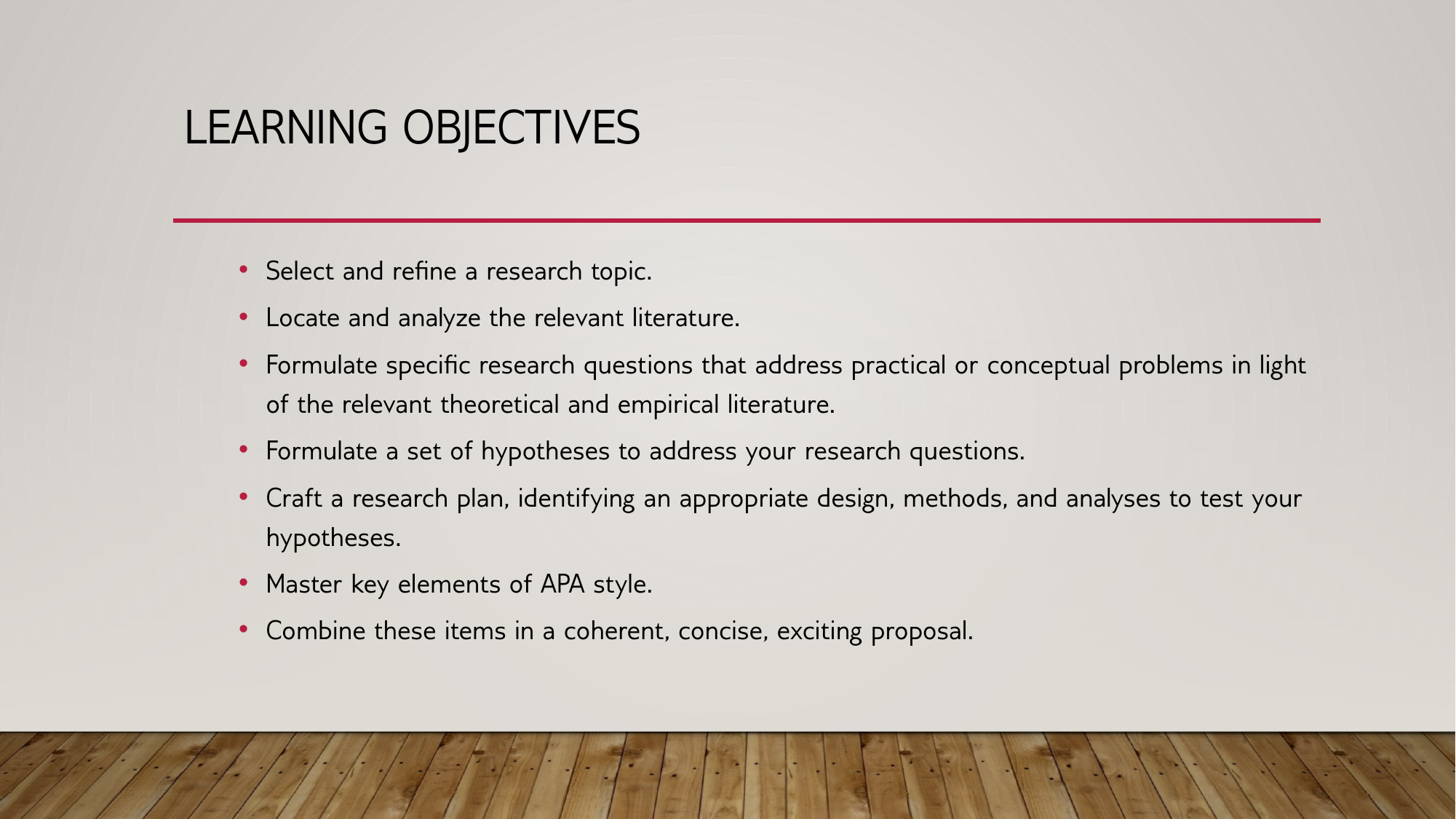

# Learning objectives
Select and refine a research topic.
Locate and analyze the relevant literature.
Formulate specific research questions that address practical or conceptual problems in light  of the relevant theoretical and empirical literature.
Formulate a set of hypotheses to address your research questions.
Craft a research plan, identifying an appropriate design, methods, and analyses to test your  hypotheses.
Master key elements of APA style.
Combine these items in a coherent, concise, exciting proposal.